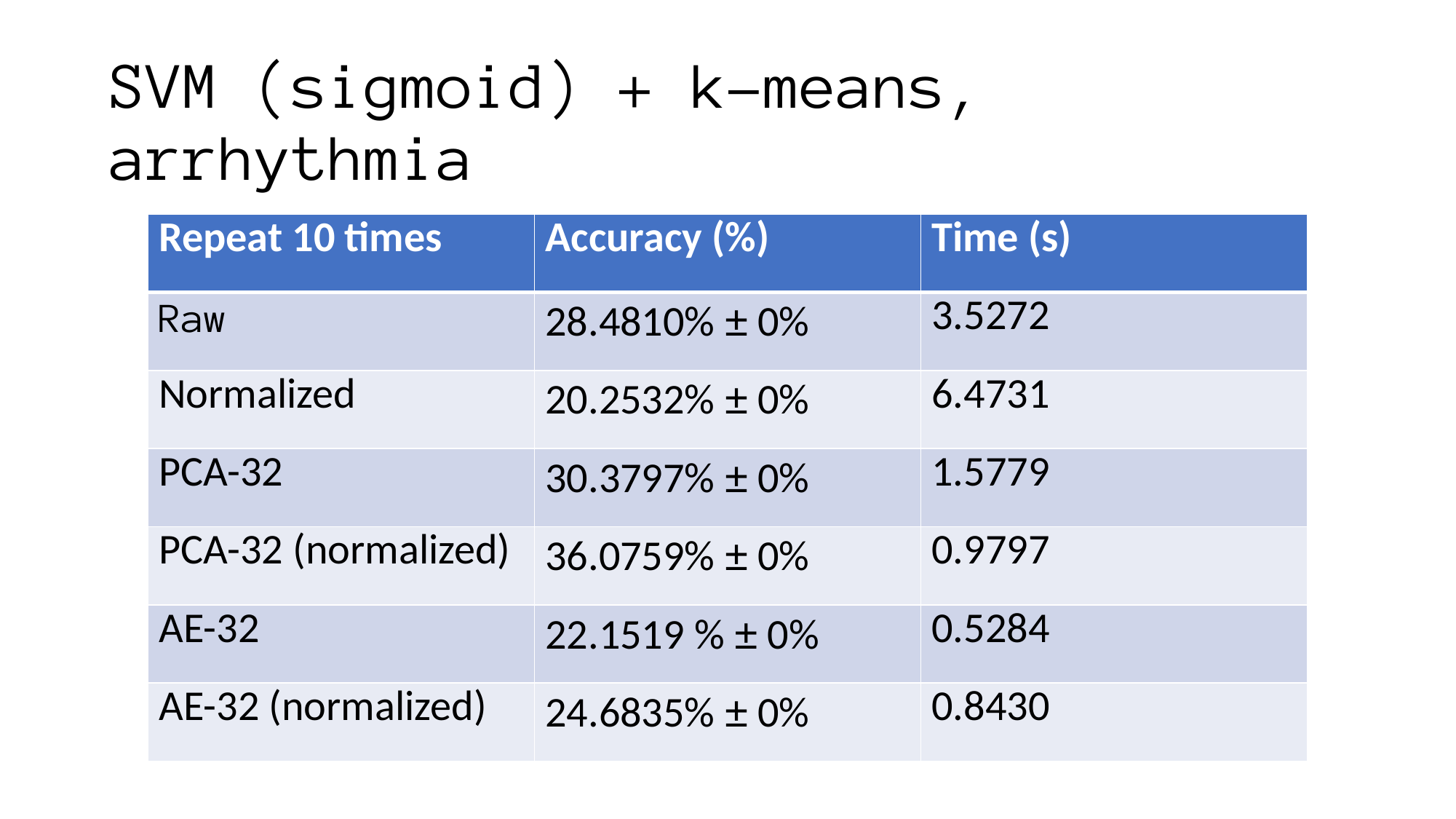

# SVM (sigmoid) + k-means, arrhythmia
| Repeat 10 times | Accuracy (%) | Time (s) |
| --- | --- | --- |
| Raw | 28.4810% ± 0% | 3.5272 |
| Normalized | 20.2532% ± 0% | 6.4731 |
| PCA-32 | 30.3797% ± 0% | 1.5779 |
| PCA-32 (normalized) | 36.0759% ± 0% | 0.9797 |
| AE-32 | 22.1519 % ± 0% | 0.5284 |
| AE-32 (normalized) | 24.6835% ± 0% | 0.8430 |